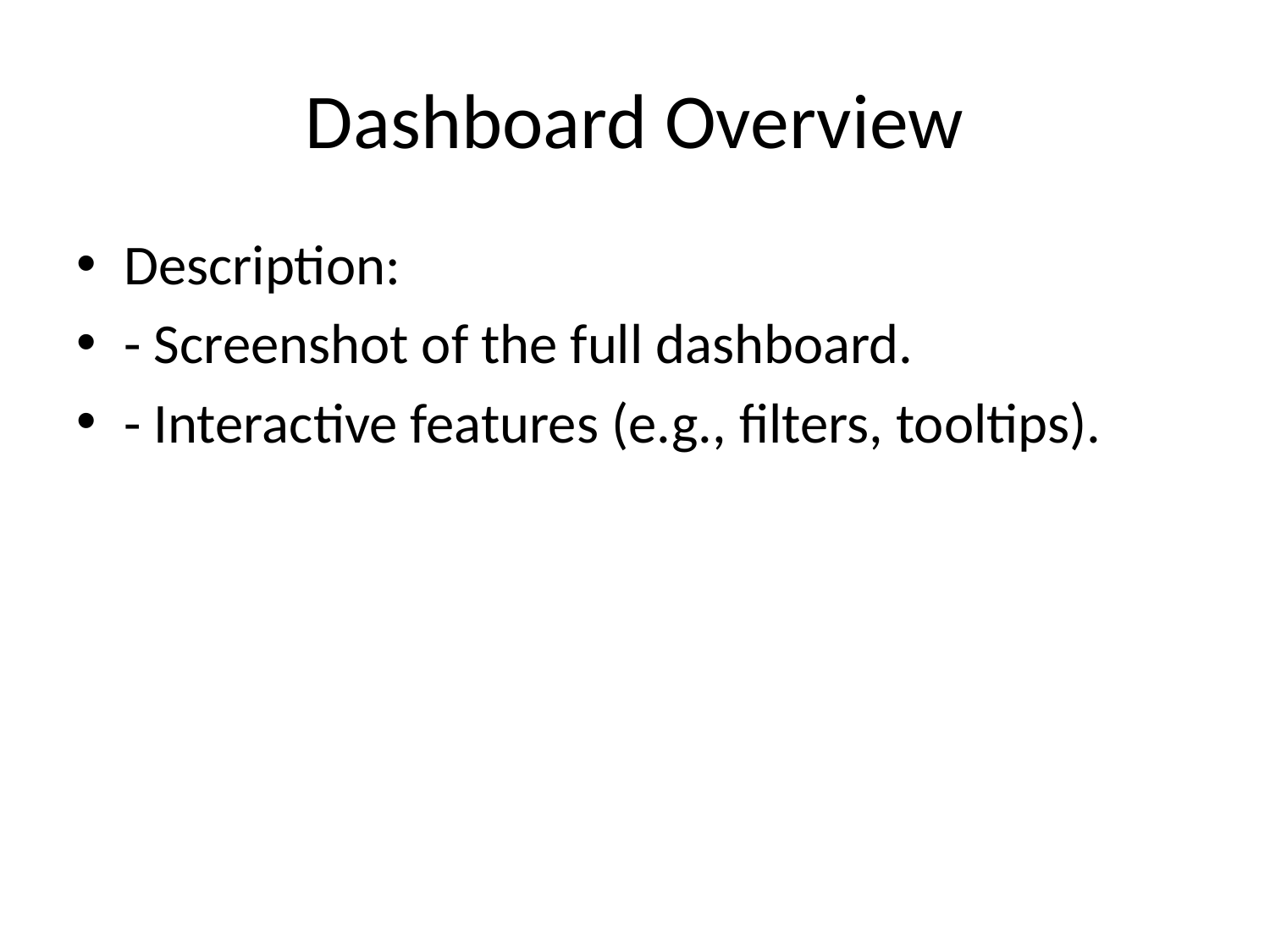

# Dashboard Overview
Description:
- Screenshot of the full dashboard.
- Interactive features (e.g., filters, tooltips).